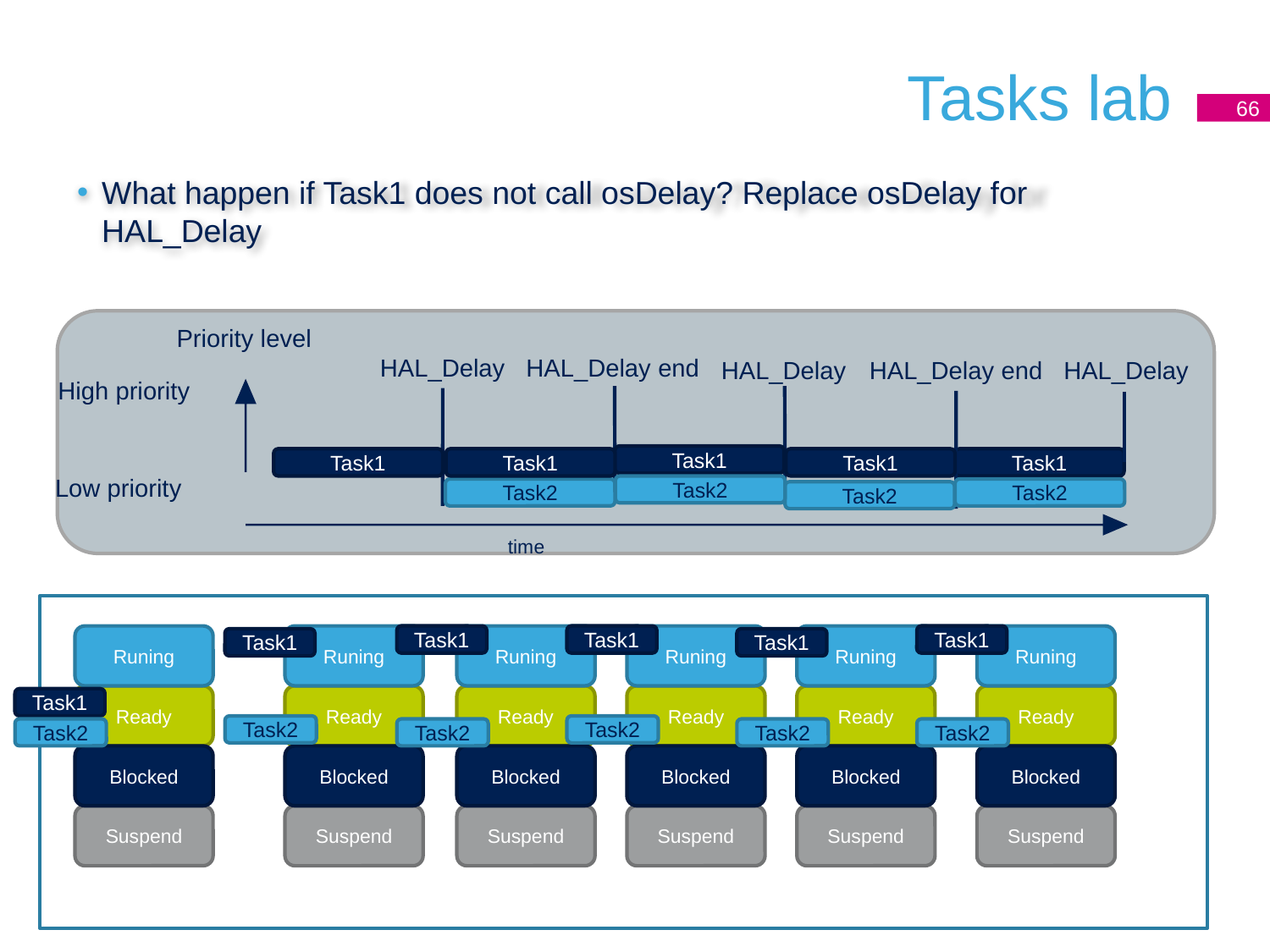

# Tasks lab
66
What happen if Task1 does not call osDelay? Replace osDelay for HAL_Delay

Priority level
HAL_Delay
HAL_Delay end
HAL_Delay
HAL_Delay end
HAL_Delay
High priority

Task1
Task1
Task1
Task1
Task1
Low priority
Task2
Task2
Task2
Task2

time

Runing
Runing
Task1
Runing
Task1
Runing
Runing
Task1
Runing
Task1
Task1
Ready
Ready
Ready
Ready
Ready
Ready
Task1
Task2
Task2
Task2
Task2
Task2
Task2
Blocked
Blocked
Blocked
Blocked
Blocked
Blocked
Suspend
Suspend
Suspend
Suspend
Suspend
Suspend